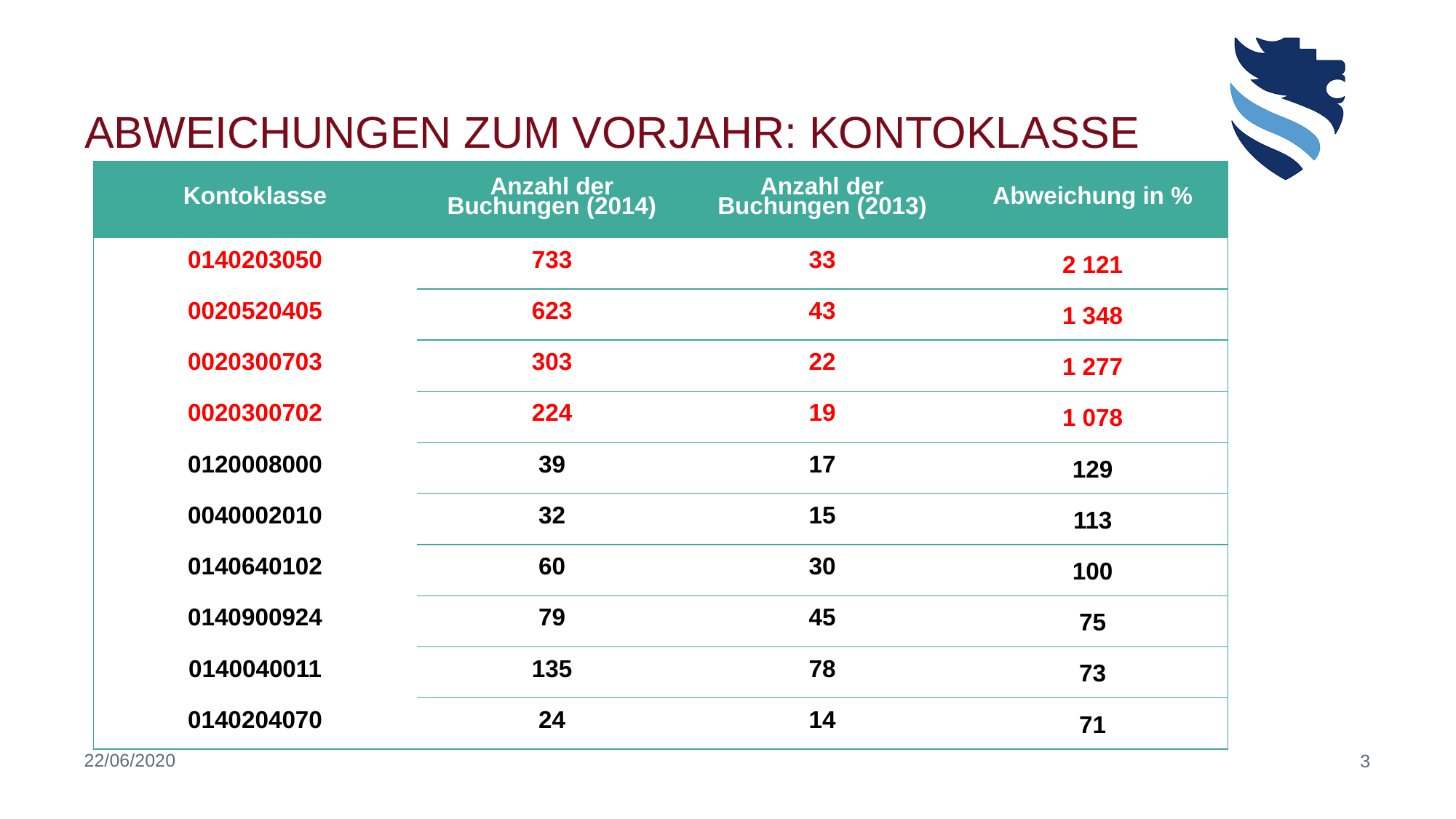

# Abweichungen Zum Vorjahr: Kontoklasse
| Kontoklasse | Anzahl der Buchungen (2014) | Anzahl der Buchungen (2013) | Abweichung in % |
| --- | --- | --- | --- |
| 0140203050 | 733 | 33 | 2 121 |
| 0020520405 | 623 | 43 | 1 348 |
| 0020300703 | 303 | 22 | 1 277 |
| 0020300702 | 224 | 19 | 1 078 |
| 0120008000 | 39 | 17 | 129 |
| 0040002010 | 32 | 15 | 113 |
| 0140640102 | 60 | 30 | 100 |
| 0140900924 | 79 | 45 | 75 |
| 0140040011 | 135 | 78 | 73 |
| 0140204070 | 24 | 14 | 71 |

22/06/2020
3